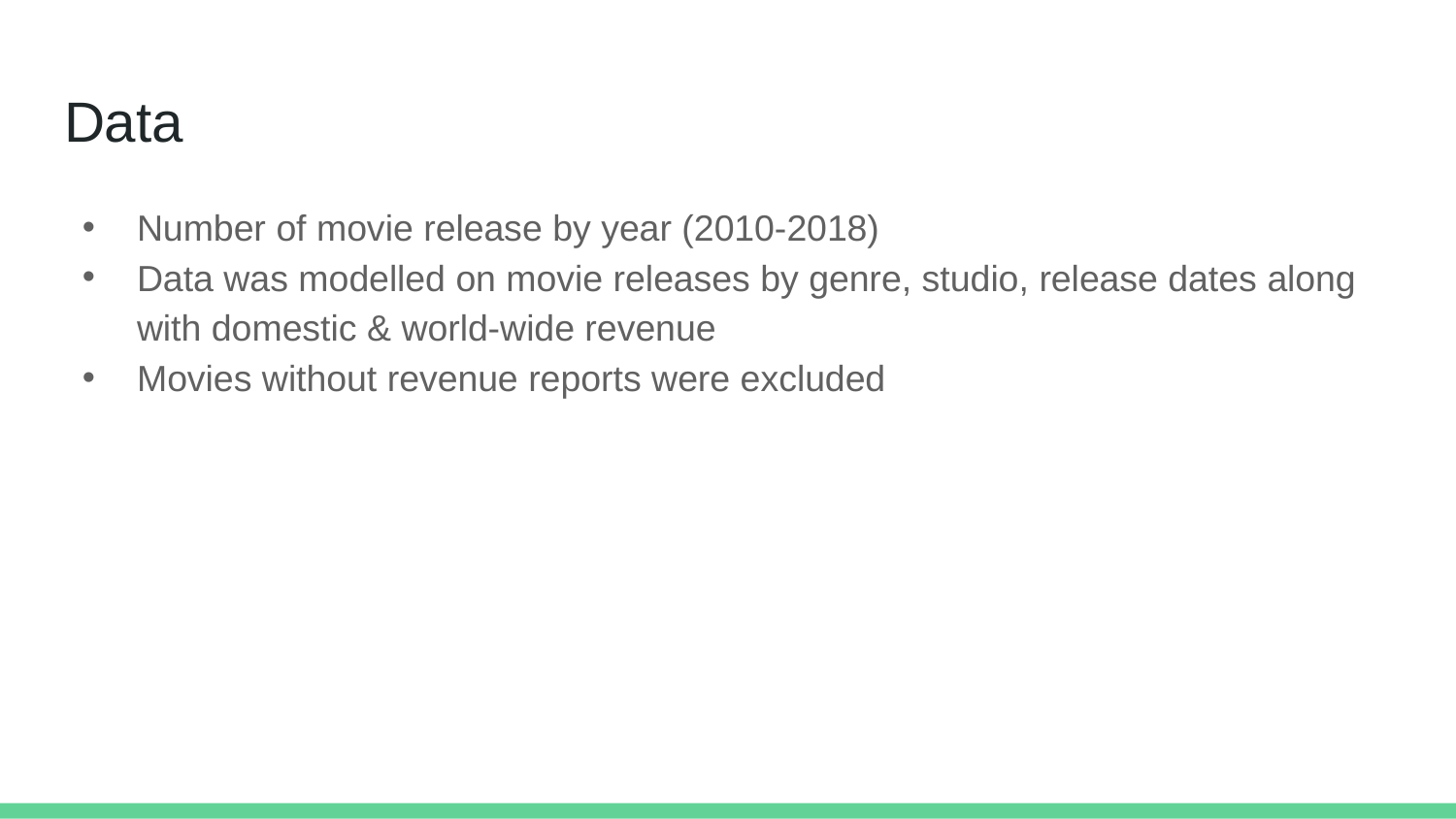

# Data
Number of movie release by year (2010-2018)
Data was modelled on movie releases by genre, studio, release dates along with domestic & world-wide revenue
Movies without revenue reports were excluded